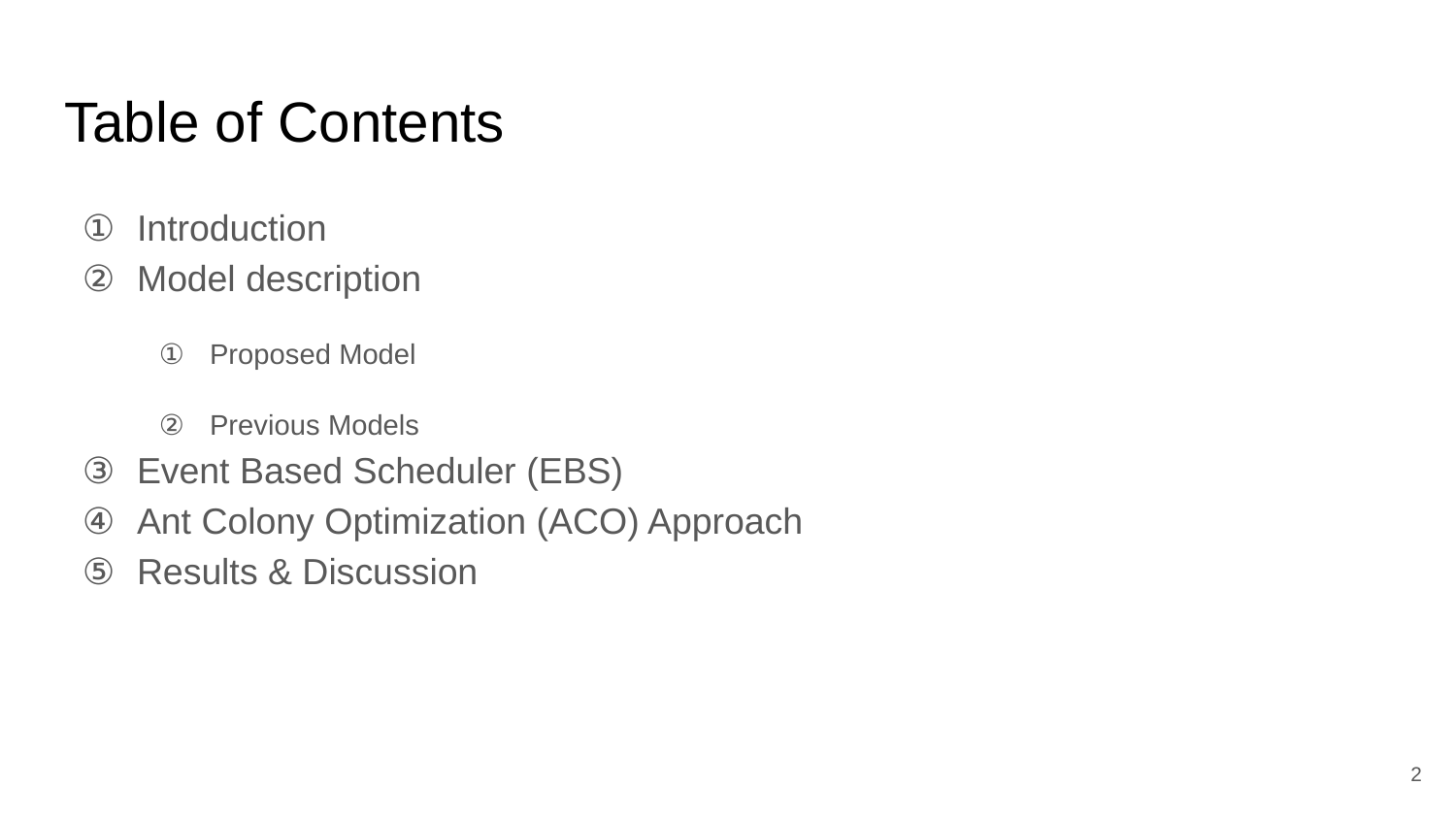

# Table of Contents
Introduction
Model description
Proposed Model
Previous Models
Event Based Scheduler (EBS)
Ant Colony Optimization (ACO) Approach
Results & Discussion
2